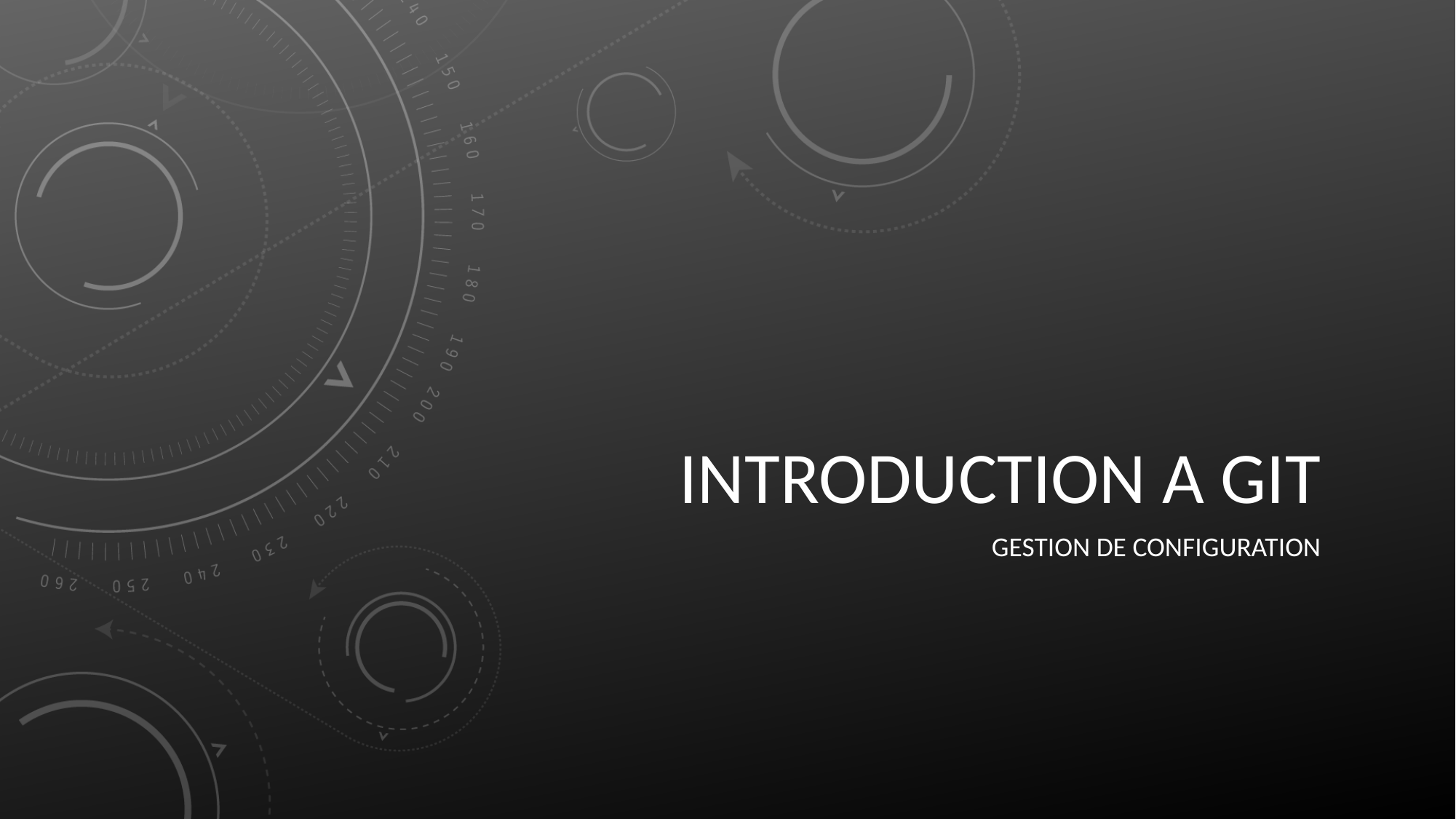

# Introduction a Git
Gestion de configuration